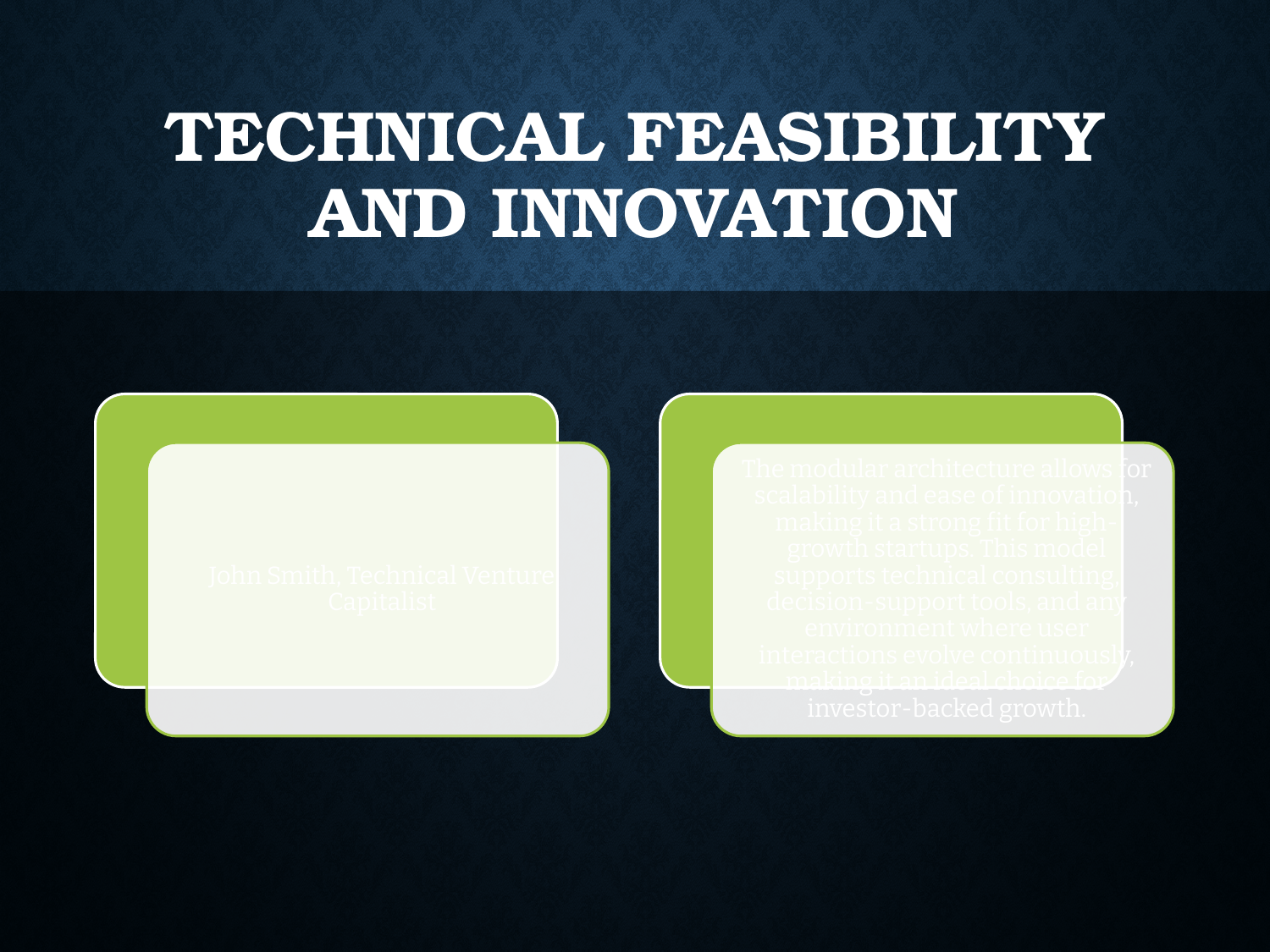

# Technical Feasibility and Innovation

John Smith, Technical Venture Capitalist
The modular architecture allows for scalability and ease of innovation, making it a strong fit for high-growth startups. This model supports technical consulting, decision-support tools, and any environment where user interactions evolve continuously, making it an ideal choice for investor-backed growth.